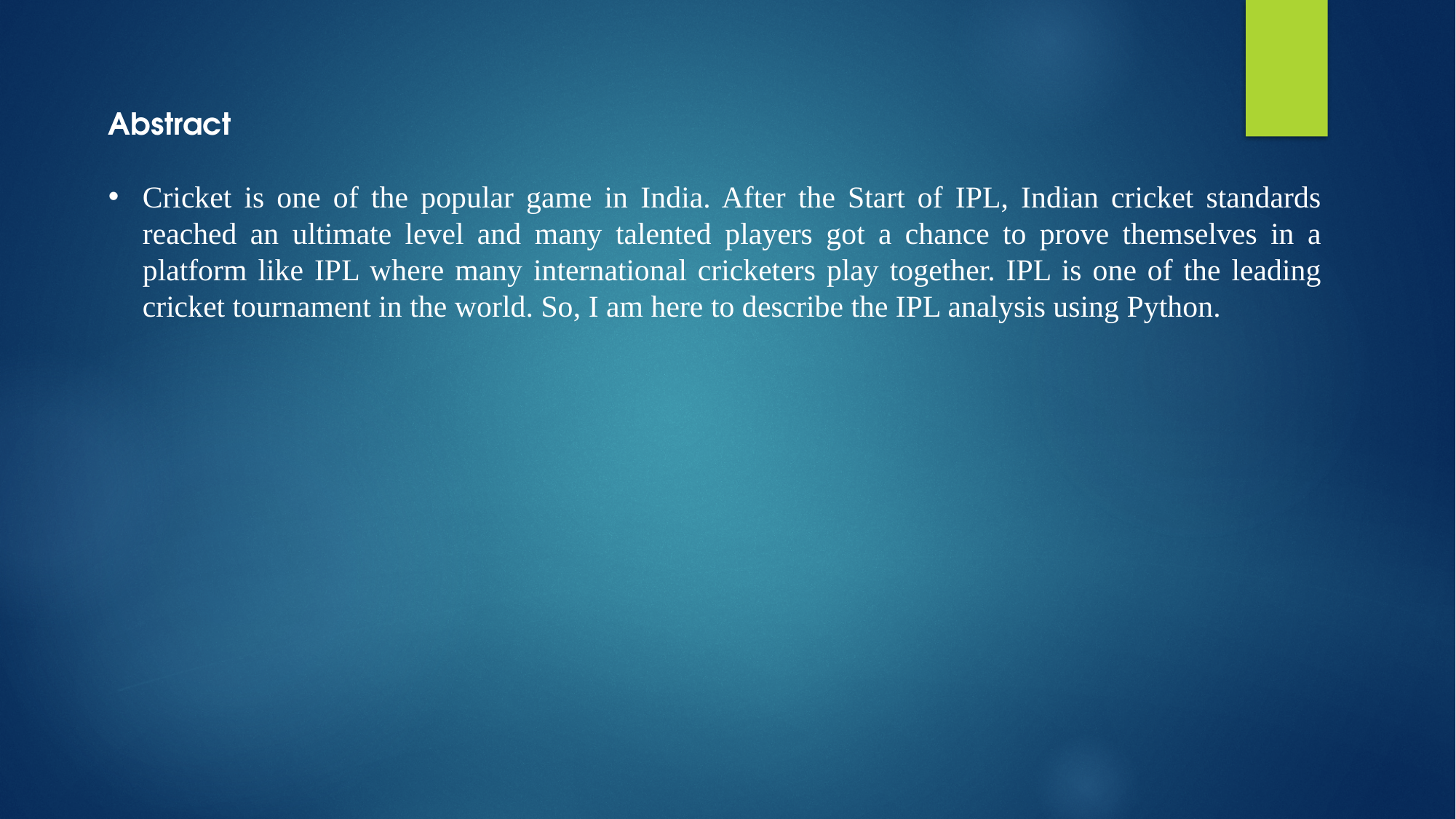

Abstract

Cricket is one of the popular game in India. After the Start of IPL, Indian cricket standards reached an ultimate level and many talented players got a chance to prove themselves in a platform like IPL where many international cricketers play together. IPL is one of the leading cricket tournament in the world. So, I am here to describe the IPL analysis using Python.